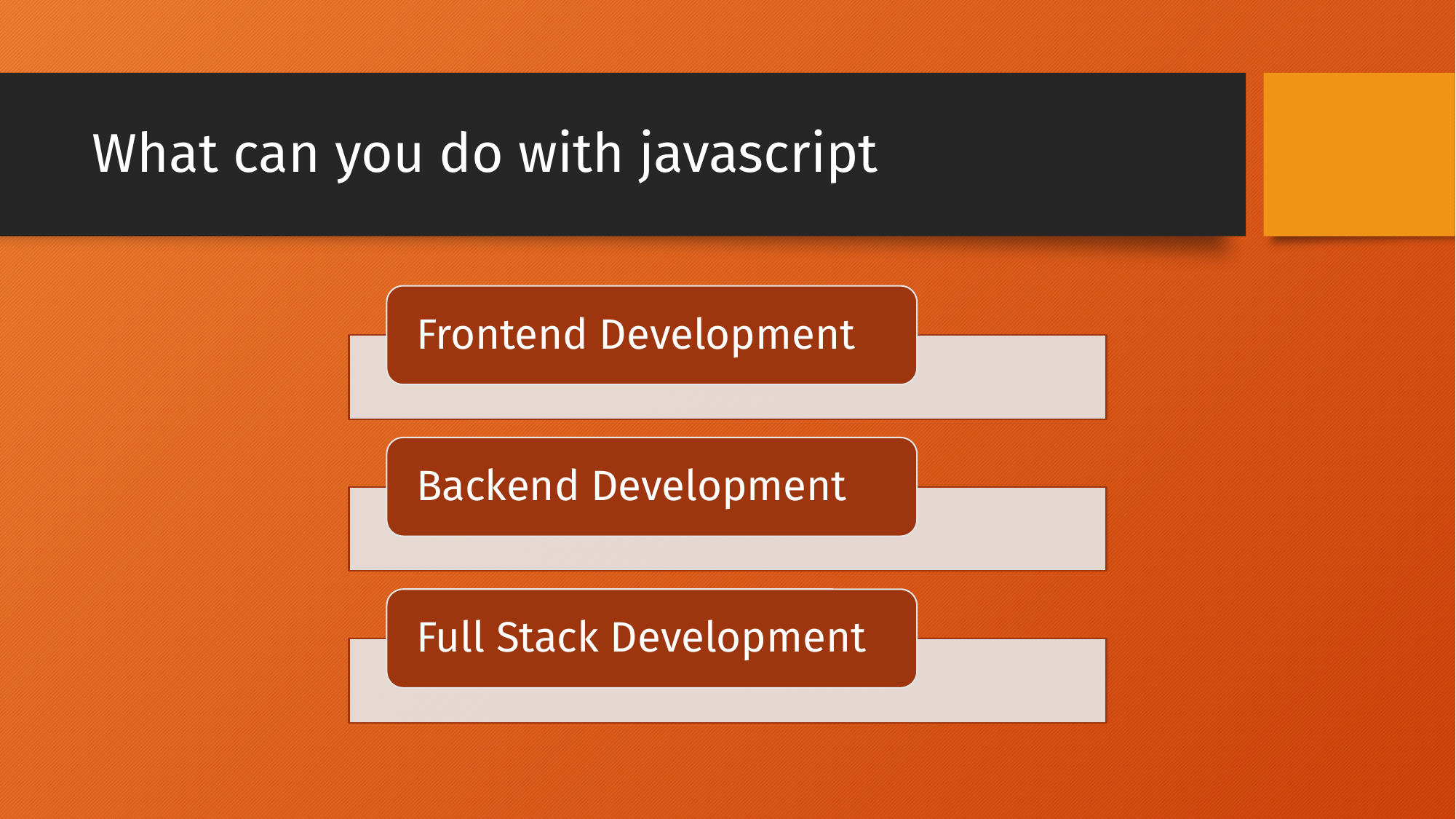

# What can you do with javascript
Frontend Development
Backend Development
Full Stack Development